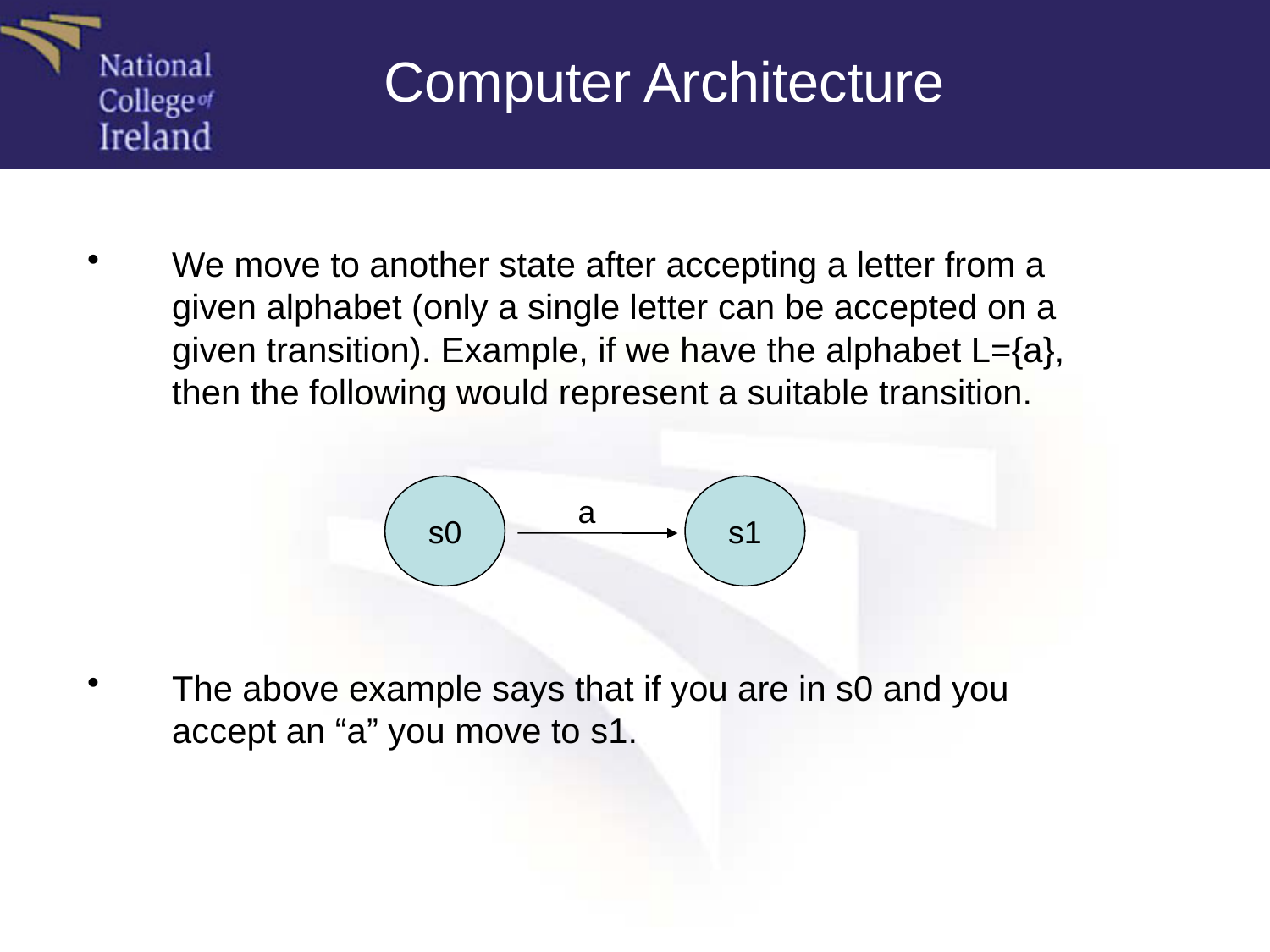

Computer Architecture
We move to another state after accepting a letter from a given alphabet (only a single letter can be accepted on a given transition). Example, if we have the alphabet L={a}, then the following would represent a suitable transition.

The above example says that if you are in s0 and you accept an “a” you move to s1.

s0
s1
a